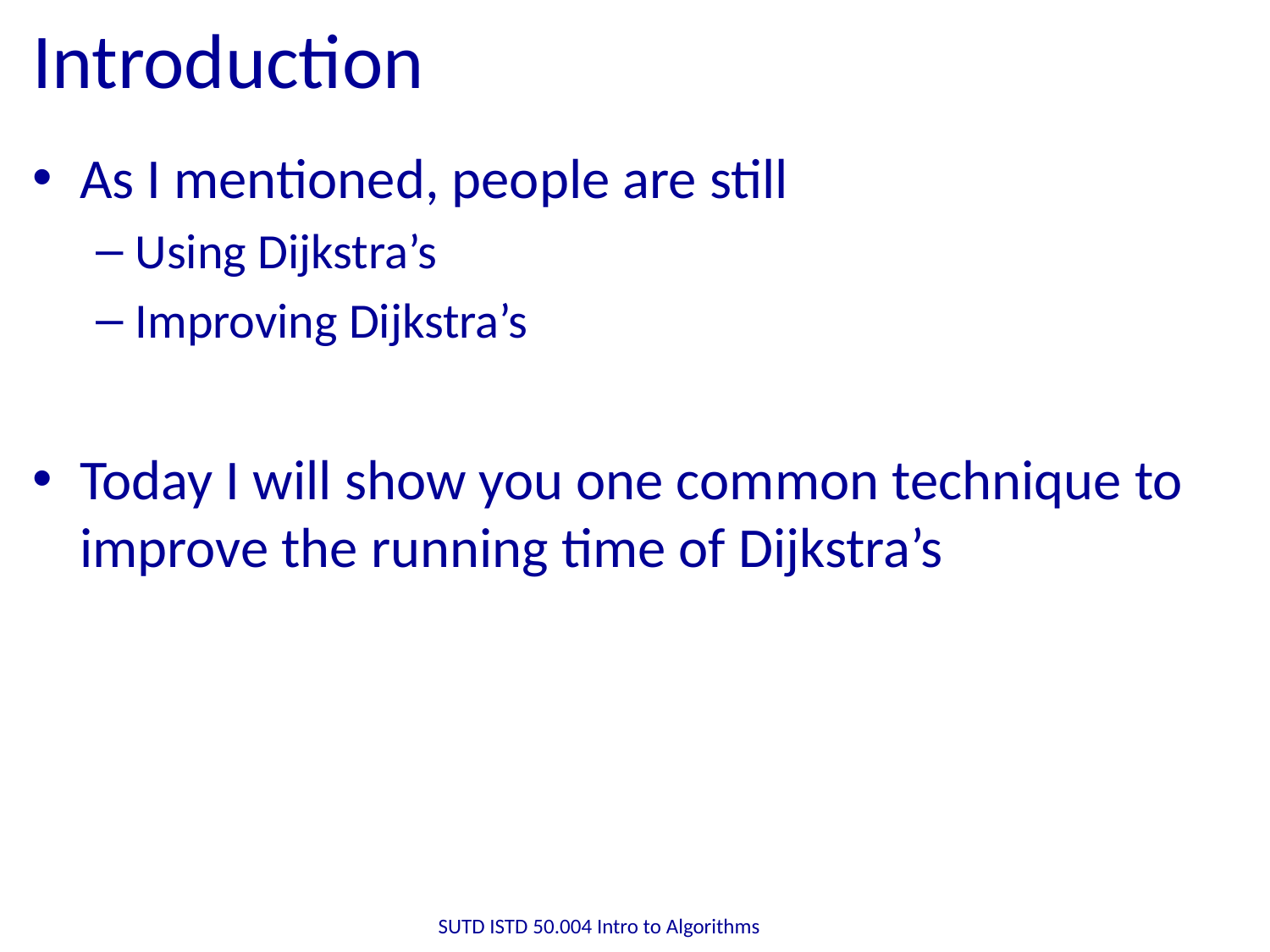

# Introduction
As I mentioned, people are still
Using Dijkstra’s
Improving Dijkstra’s

Today I will show you one common technique to improve the running time of Dijkstra’s
SUTD ISTD 50.004 Intro to Algorithms